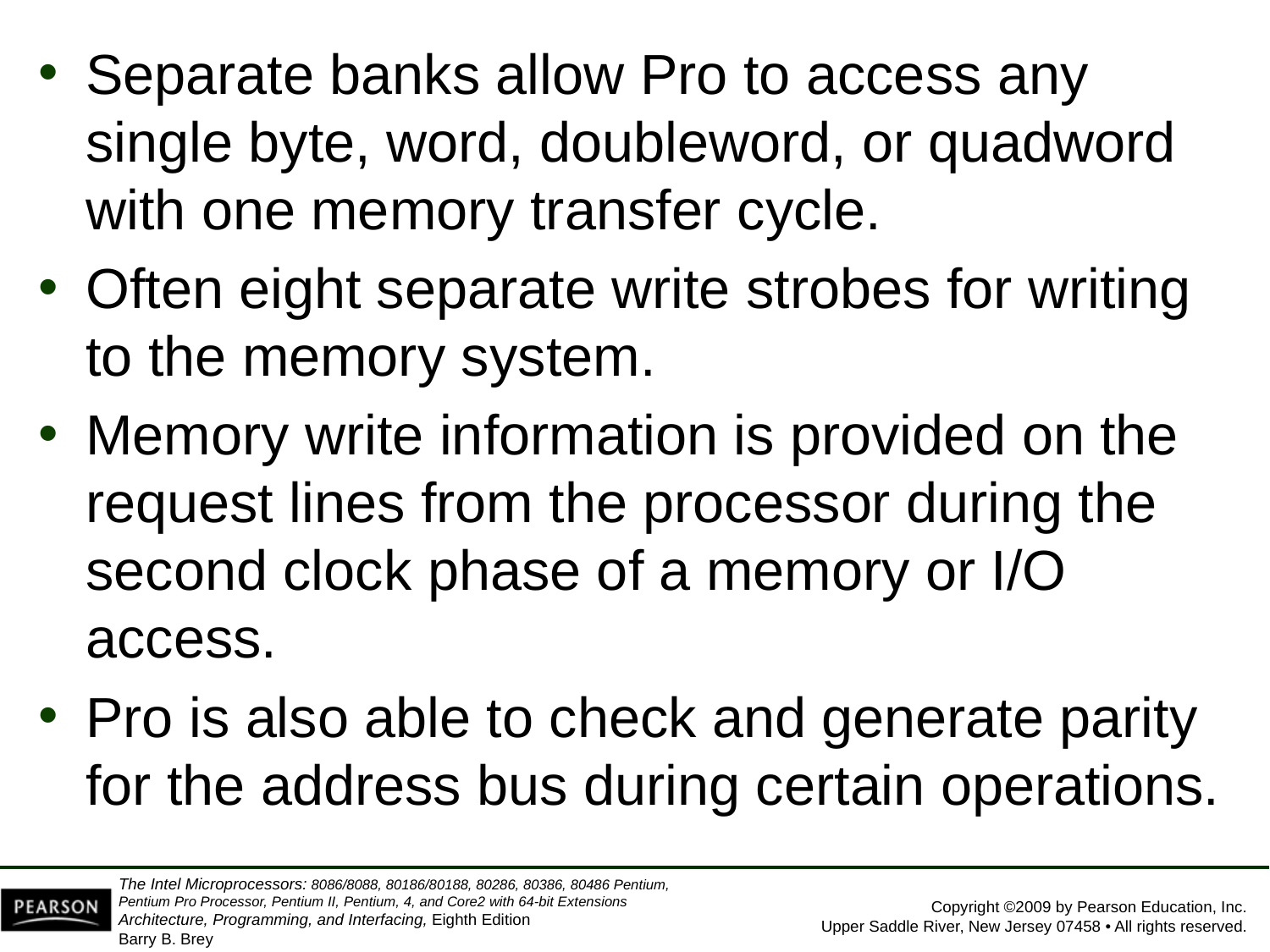

Separate banks allow Pro to access any single byte, word, doubleword, or quadword with one memory transfer cycle.
Often eight separate write strobes for writing to the memory system.
Memory write information is provided on the request lines from the processor during the second clock phase of a memory or I/O access.
Pro is also able to check and generate parity for the address bus during certain operations.